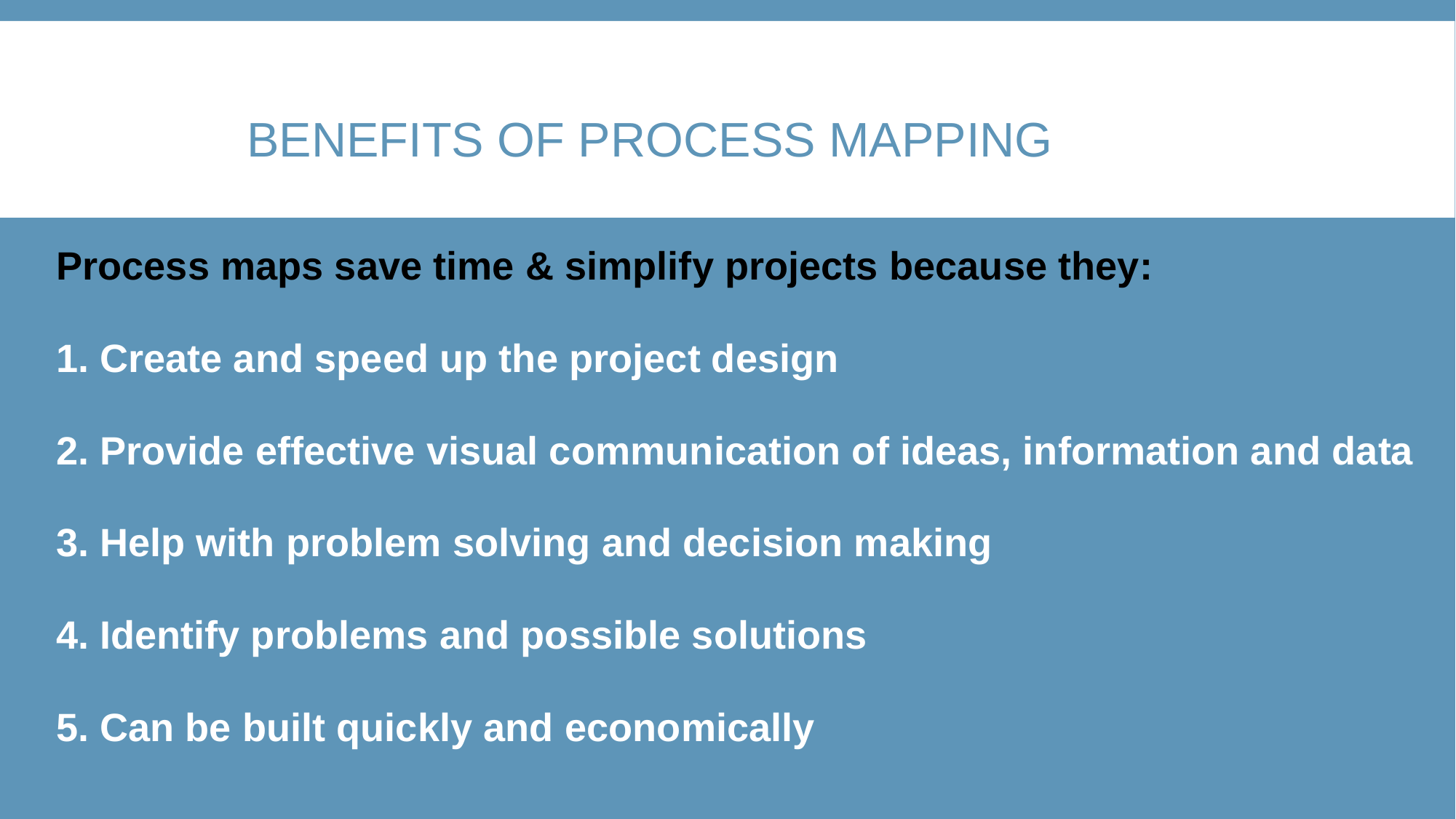

# Benefits of process mapping
Process maps save time & simplify projects because they:
 Create and speed up the project design
 Provide effective visual communication of ideas, information and data
 Help with problem solving and decision making
 Identify problems and possible solutions
 Can be built quickly and economically